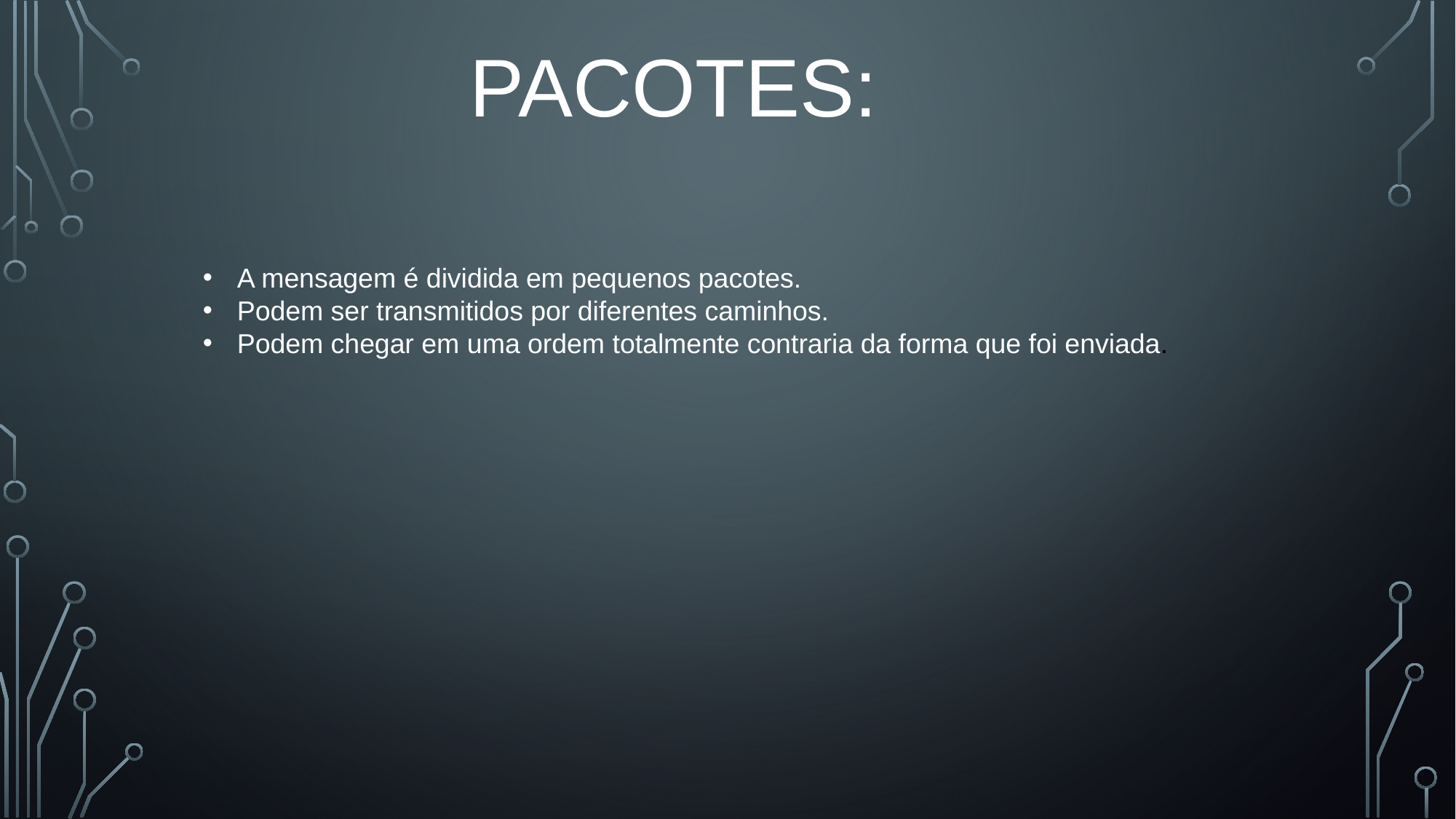

# Pacotes:
A mensagem é dividida em pequenos pacotes.
Podem ser transmitidos por diferentes caminhos.
Podem chegar em uma ordem totalmente contraria da forma que foi enviada.